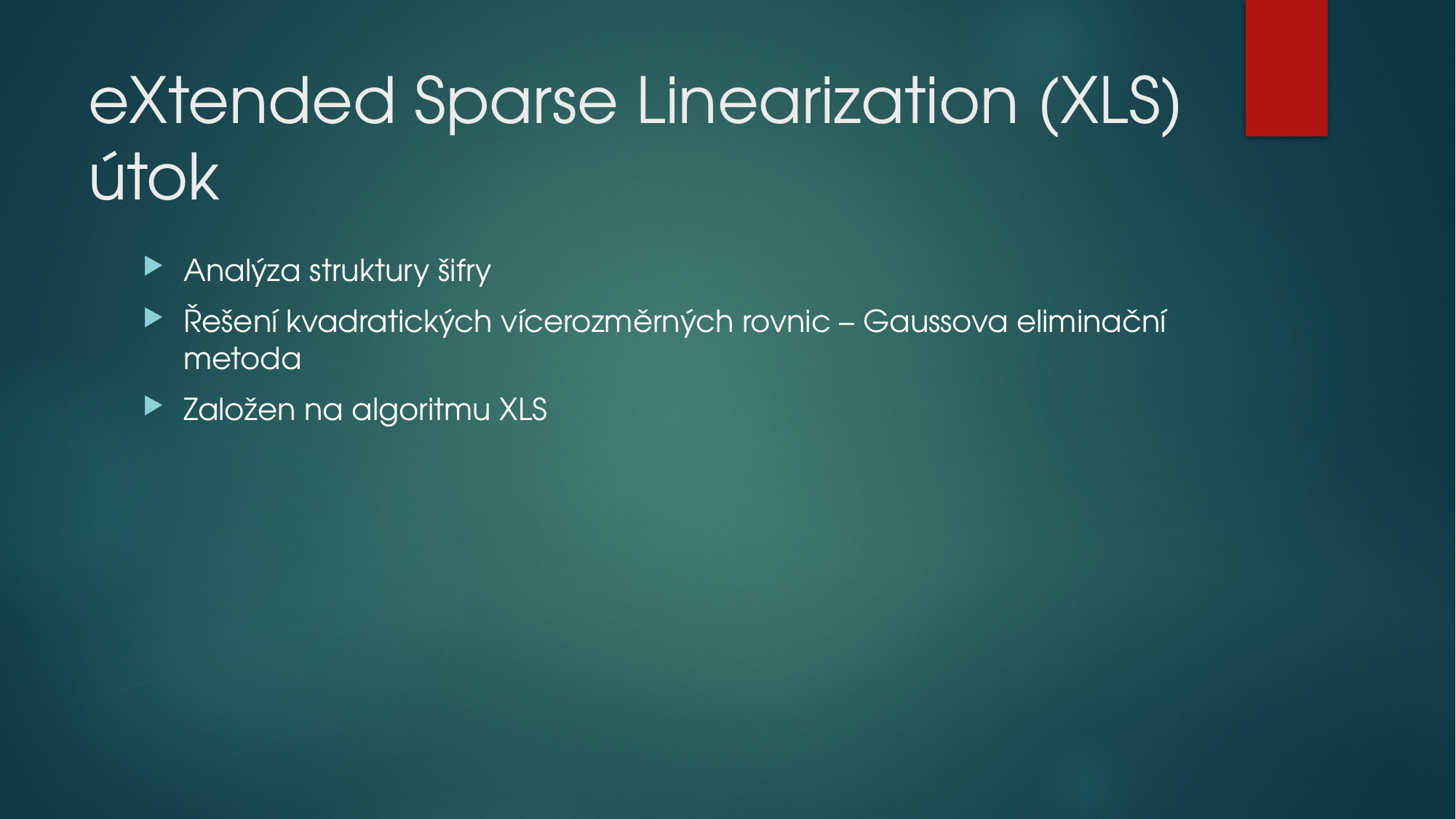

# eXtended Sparse Linearization (XLS) útok
Analýza struktury šifry
Řešení kvadratických vícerozměrných rovnic – Gaussova eliminační metoda
Založen na algoritmu XLS